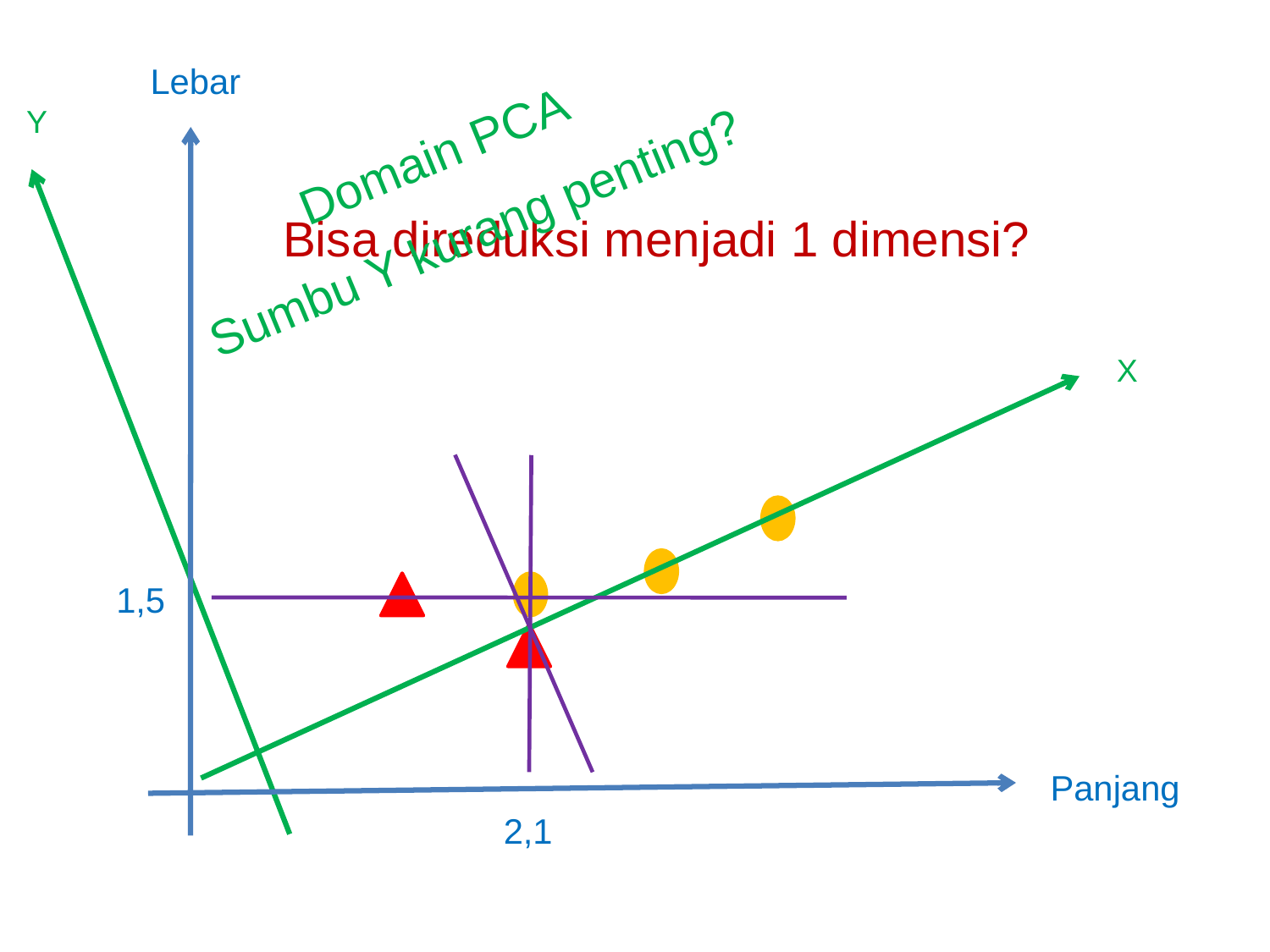

Lebar
1,5
Y
Domain PCA
Sumbu Y kurang penting?
Bisa direduksi menjadi 1 dimensi?
X

Panjang
2,1